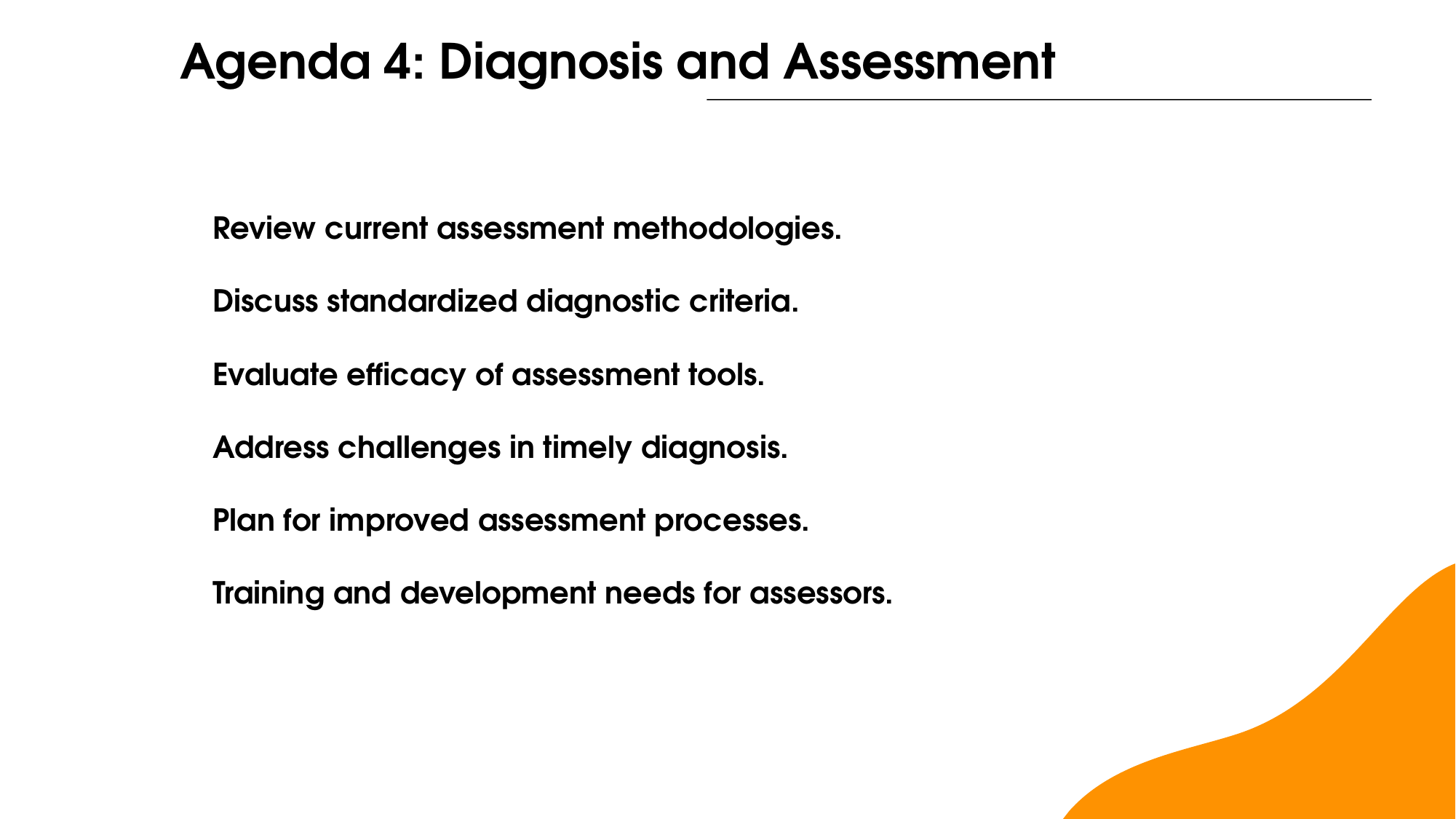

Agenda 4: Diagnosis and Assessment

       Review current assessment methodologies.

       Discuss standardized diagnostic criteria.

       Evaluate efficacy of assessment tools.

       Address challenges in timely diagnosis.

       Plan for improved assessment processes.

       Training and development needs for assessors.